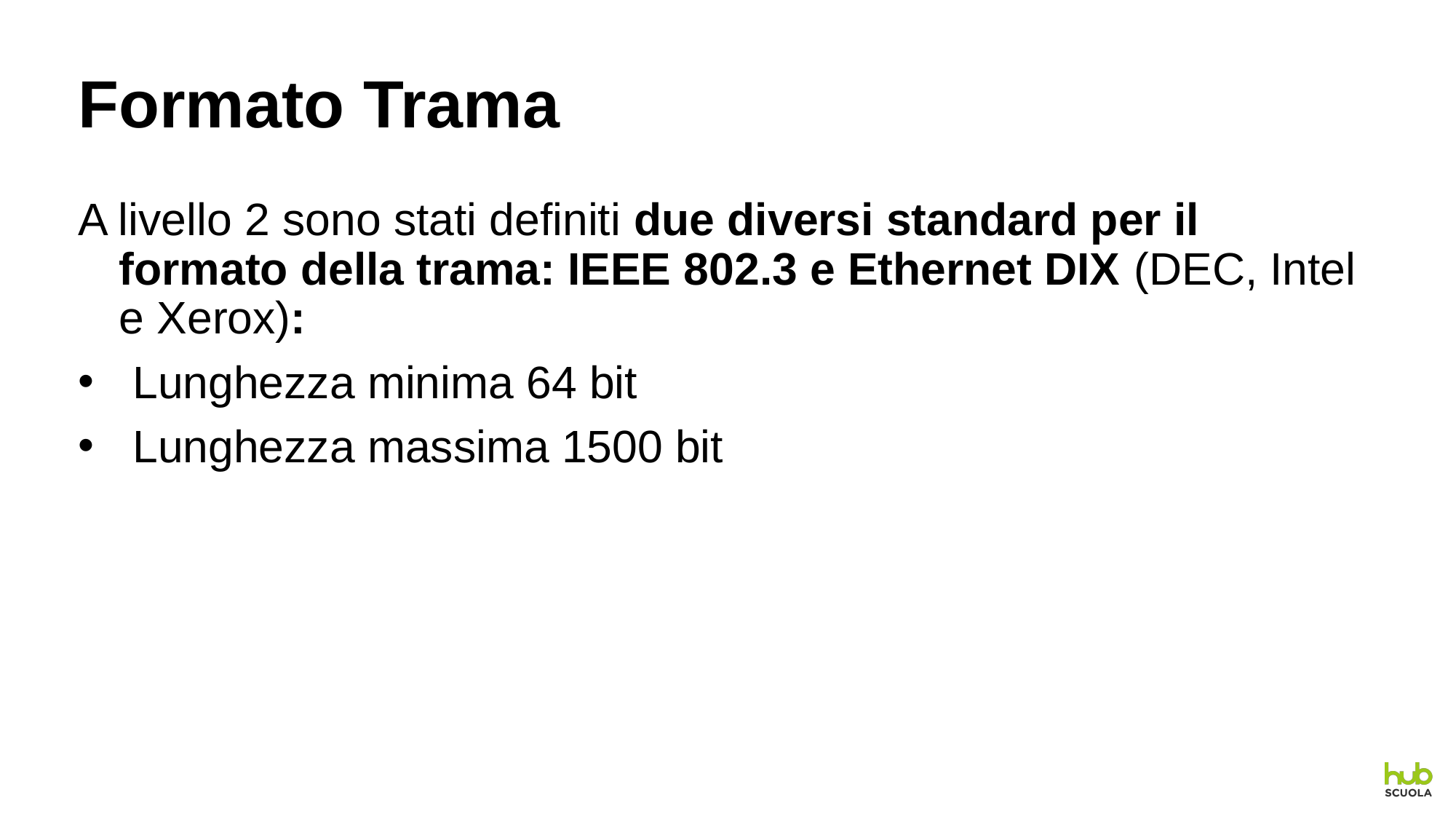

# Formato Trama
A livello 2 sono stati definiti due diversi standard per il formato della trama: IEEE 802.3 e Ethernet DIX (DEC, Intel e Xerox):
Lunghezza minima 64 bit
Lunghezza massima 1500 bit